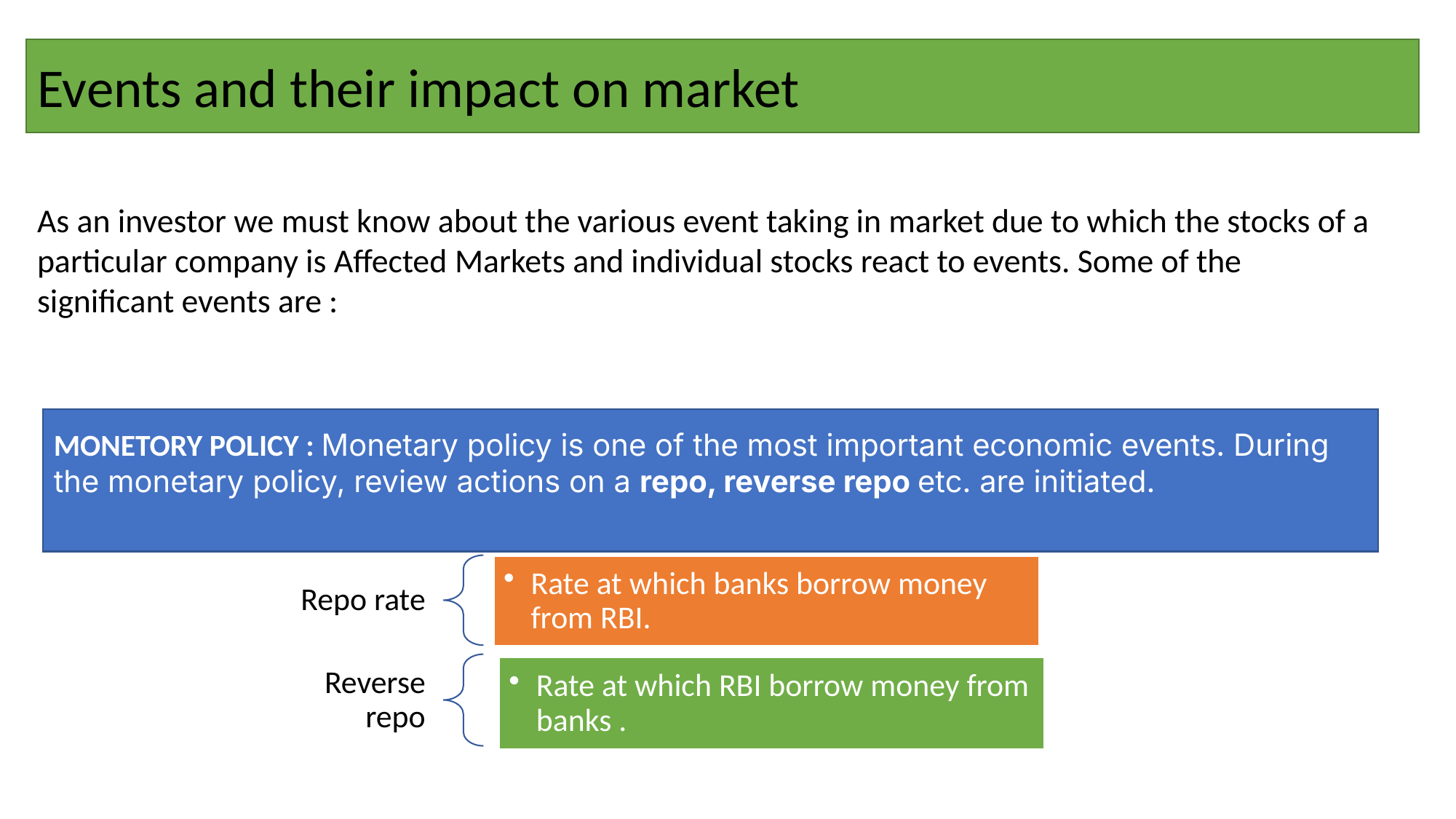

Events and their impact on market
As an investor we must know about the various event taking in market due to which the stocks of a particular company is Affected Markets and individual stocks react to events. Some of the significant events are :
MONETORY POLICY : Monetary policy is one of the most important economic events. During the monetary policy, review actions on a repo, reverse repo etc. are initiated.

Repo rate
Rate at which banks borrow money from RBI.
Reverse repo
Rate at which RBI borrow money from banks .